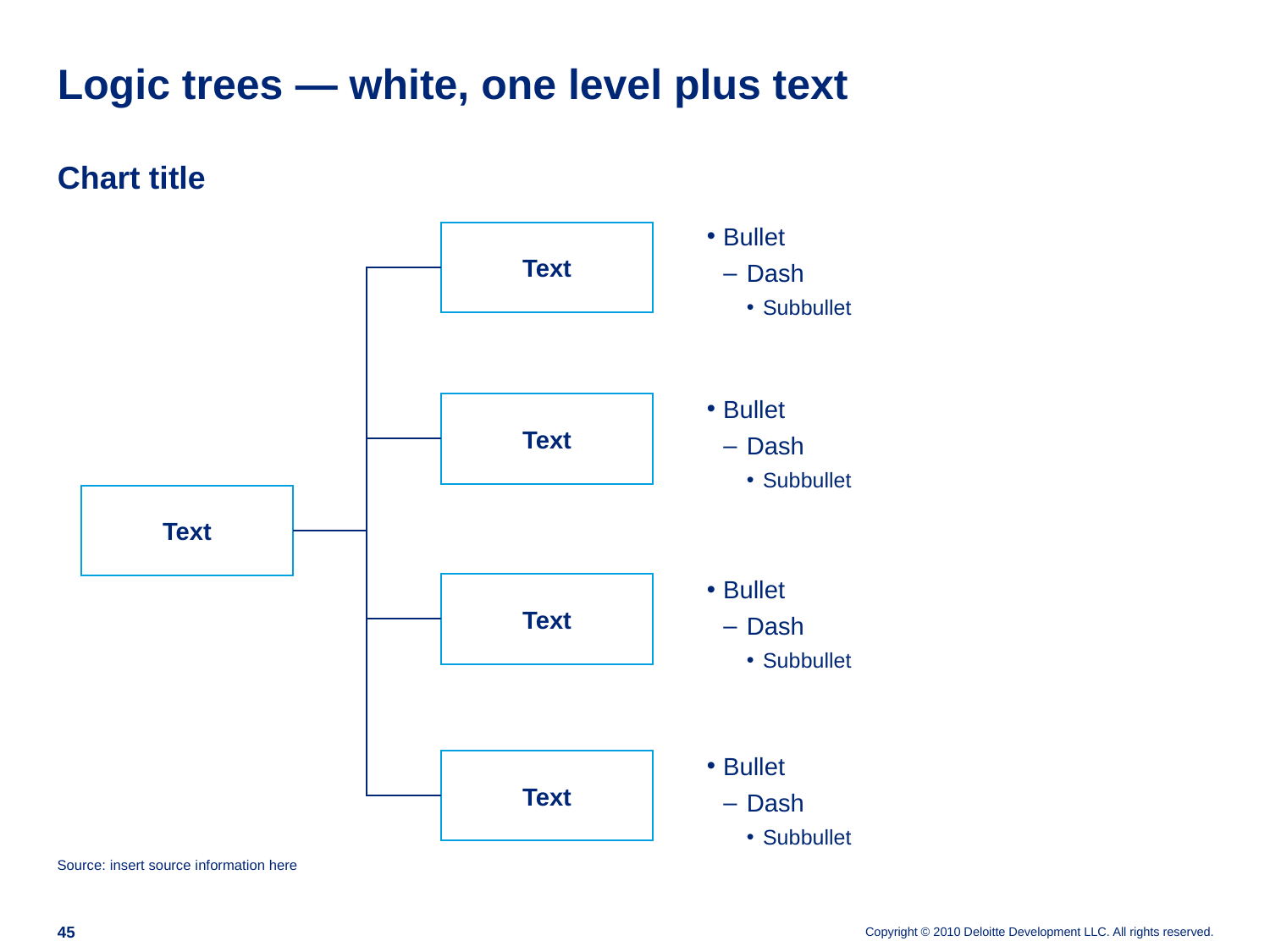

# Logic trees — white, one level plus text
Chart title
Bullet
Dash
Subbullet
Text
Text
Bullet
Dash
Subbullet
Text
Text
Bullet
Dash
Subbullet
Text
Bullet
Dash
Subbullet
Source: insert source information here